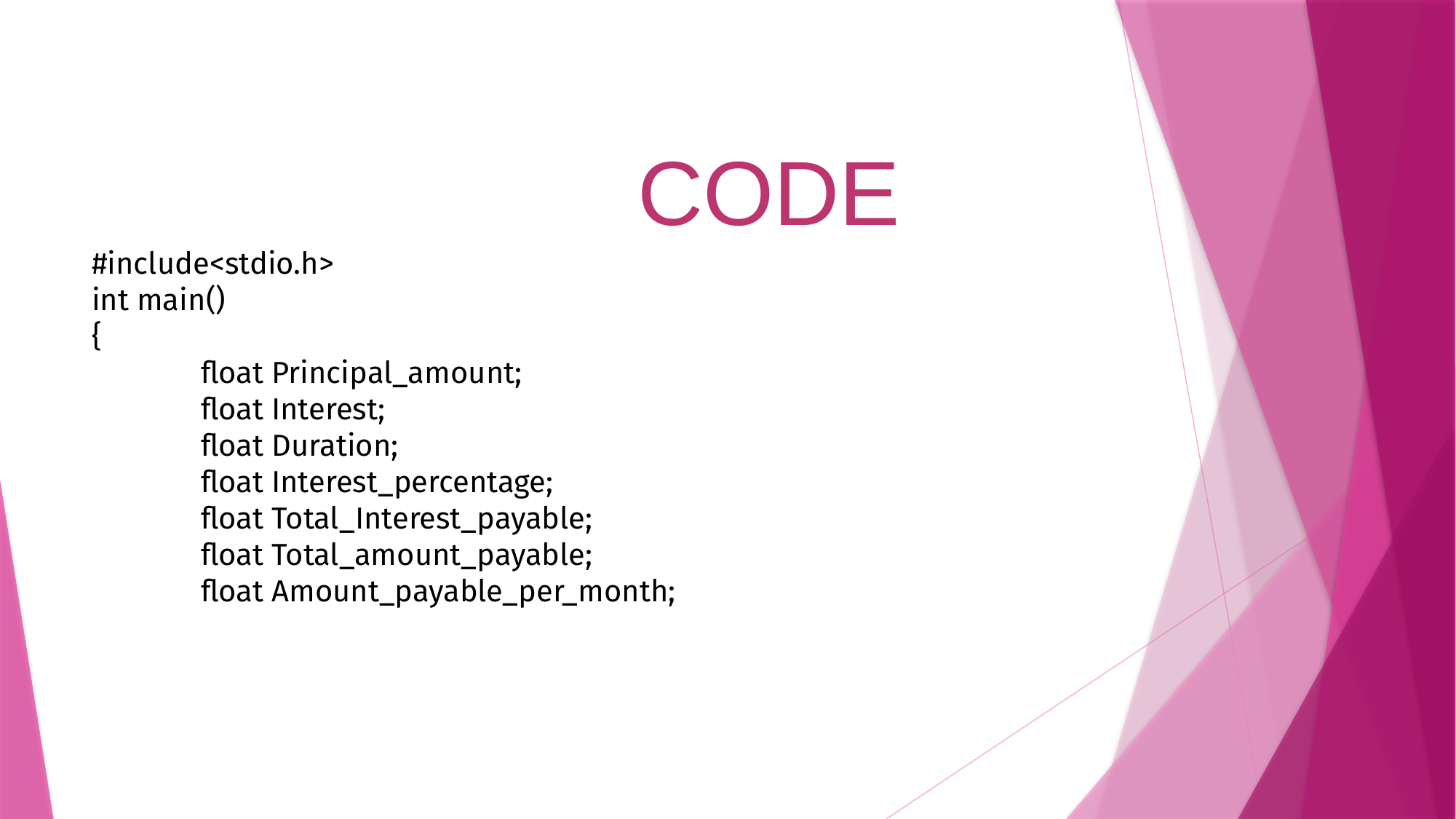

# CODE #include<stdio.h> int main() { float Principal_amount; float Interest; float Duration; float Interest_percentage; float Total_Interest_payable; float Total_amount_payable; float Amount_payable_per_month;